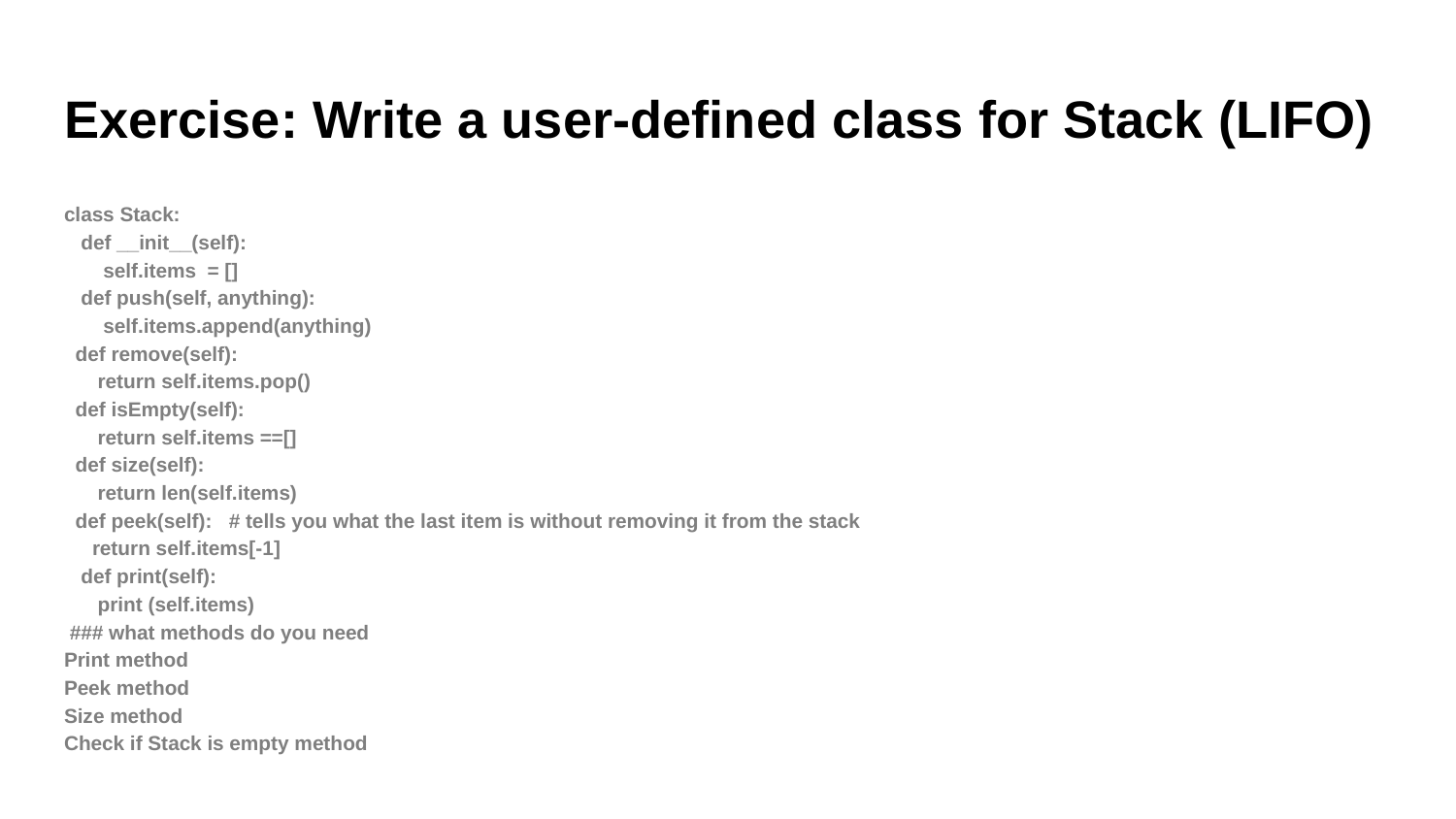

# Exercise: Write a user-defined class for Stack (LIFO)
class Stack:
   def __init__(self):
       self.items  = []
   def push(self, anything):
       self.items.append(anything)
  def remove(self):
      return self.items.pop()
  def isEmpty(self):
      return self.items ==[]
  def size(self):
      return len(self.items)
  def peek(self):   # tells you what the last item is without removing it from the stack
     return self.items[-1]
   def print(self):
      print (self.items)
 ### what methods do you need
Print method
Peek method
Size method
Check if Stack is empty method